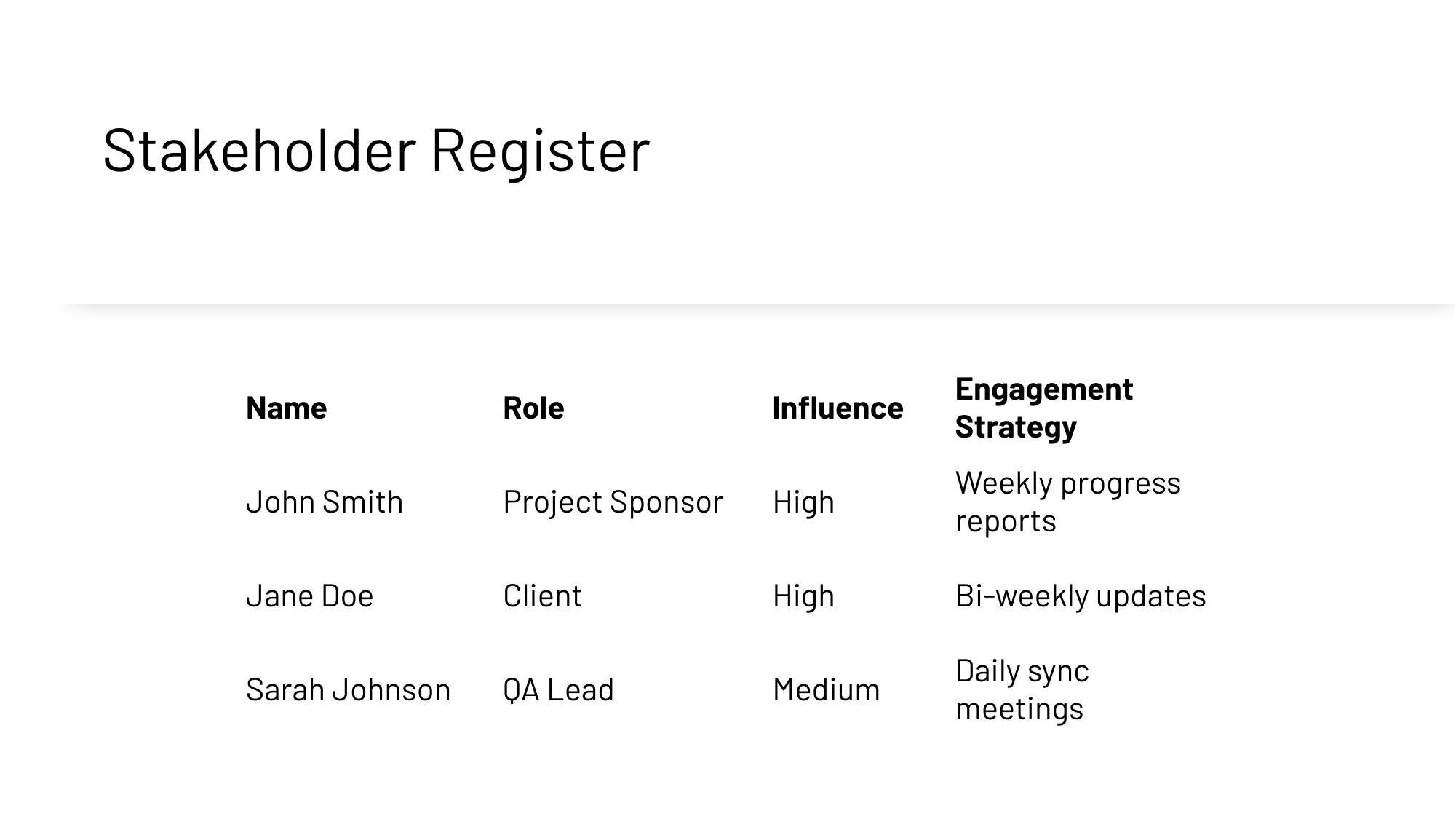

Example:

# Stakeholder Register
| Name | Role | Influence | Engagement Strategy |
| --- | --- | --- | --- |
| John Smith | Project Sponsor | High | Weekly progress reports |
| Jane Doe | Client | High | Bi-weekly updates |
| Sarah Johnson | QA Lead | Medium | Daily sync meetings |